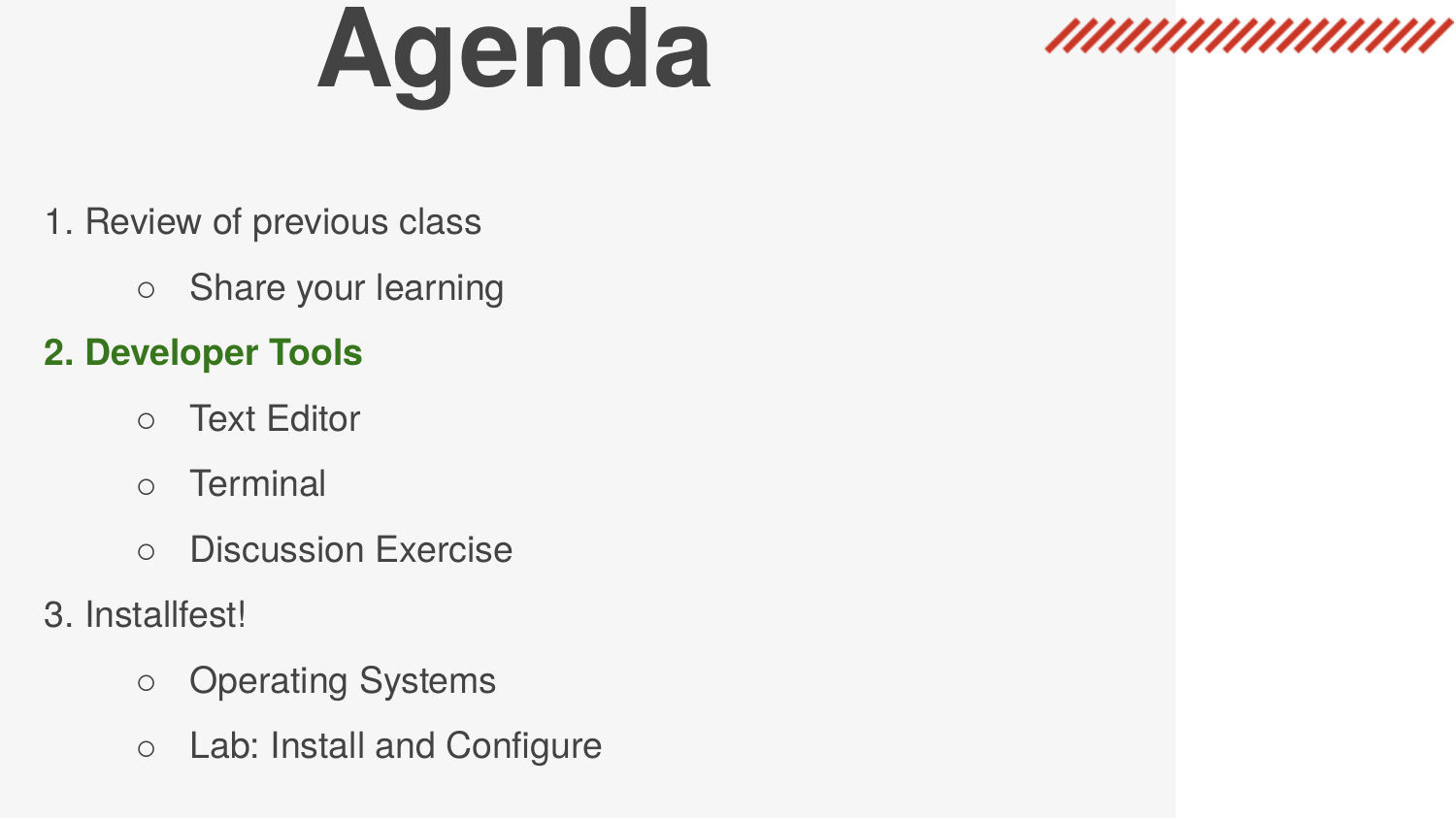

Agenda
Review of previous class
Share your learning
Developer Tools
Text Editor
Terminal
Discussion Exercise
Installfest!
Operating Systems
Lab: Install and Configure